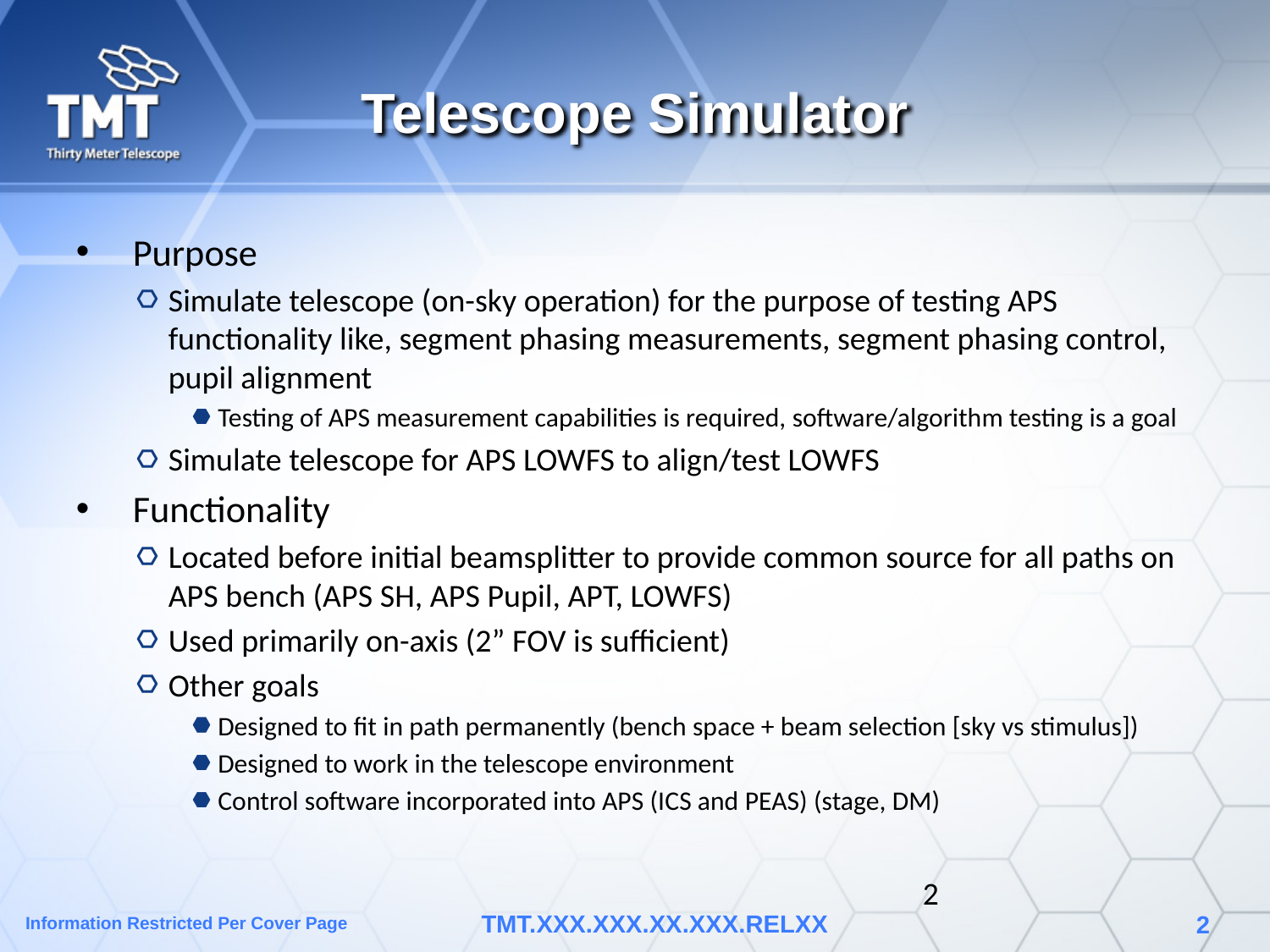

# Telescope Simulator
Purpose
Simulate telescope (on-sky operation) for the purpose of testing APS functionality like, segment phasing measurements, segment phasing control, pupil alignment
Testing of APS measurement capabilities is required, software/algorithm testing is a goal
Simulate telescope for APS LOWFS to align/test LOWFS
Functionality
Located before initial beamsplitter to provide common source for all paths on APS bench (APS SH, APS Pupil, APT, LOWFS)
Used primarily on-axis (2” FOV is sufficient)
Other goals
Designed to fit in path permanently (bench space + beam selection [sky vs stimulus])
Designed to work in the telescope environment
Control software incorporated into APS (ICS and PEAS) (stage, DM)

2